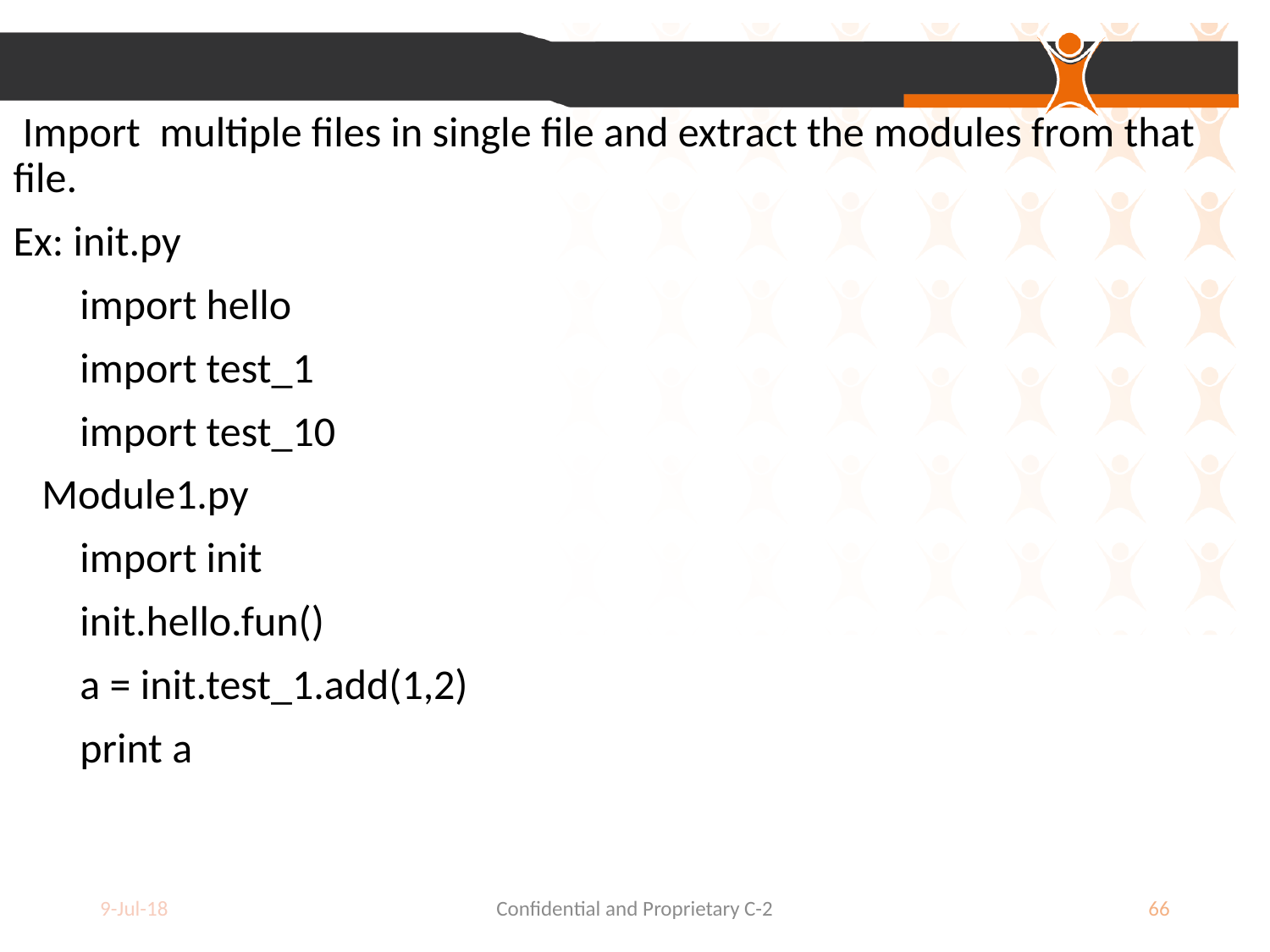

Import  multiple files in single file and extract the modules from that file.
Ex: init.py
       import hello
       import test_1
       import test_10
   Module1.py
       import init
       init.hello.fun()
       a = init.test_1.add(1,2)
       print a

9-Jul-18
Confidential and Proprietary C-2
66